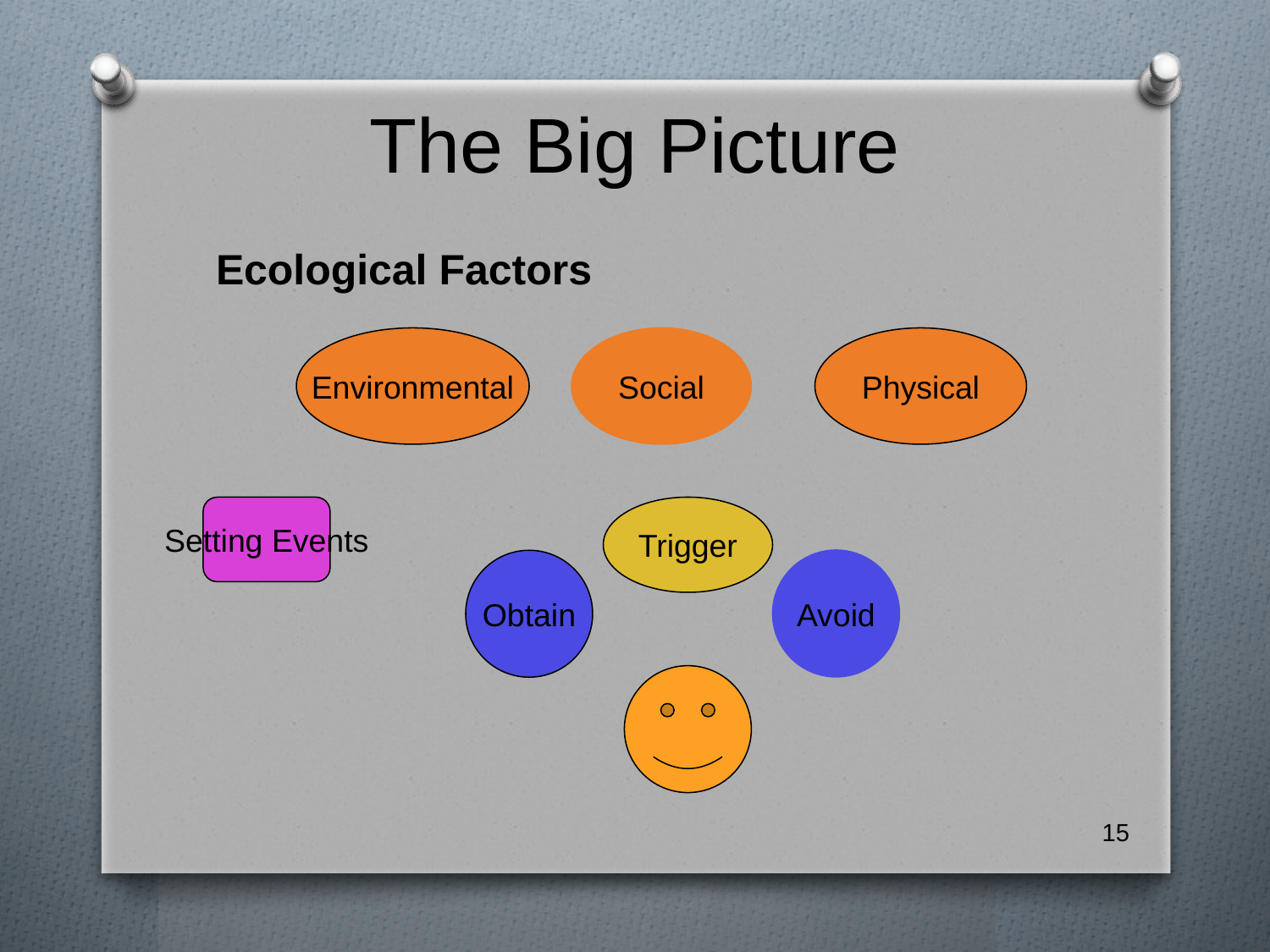

# The Big Picture
Ecological Factors
Environmental
Social
Physical
Setting Events
Trigger
Avoid
Obtain

15